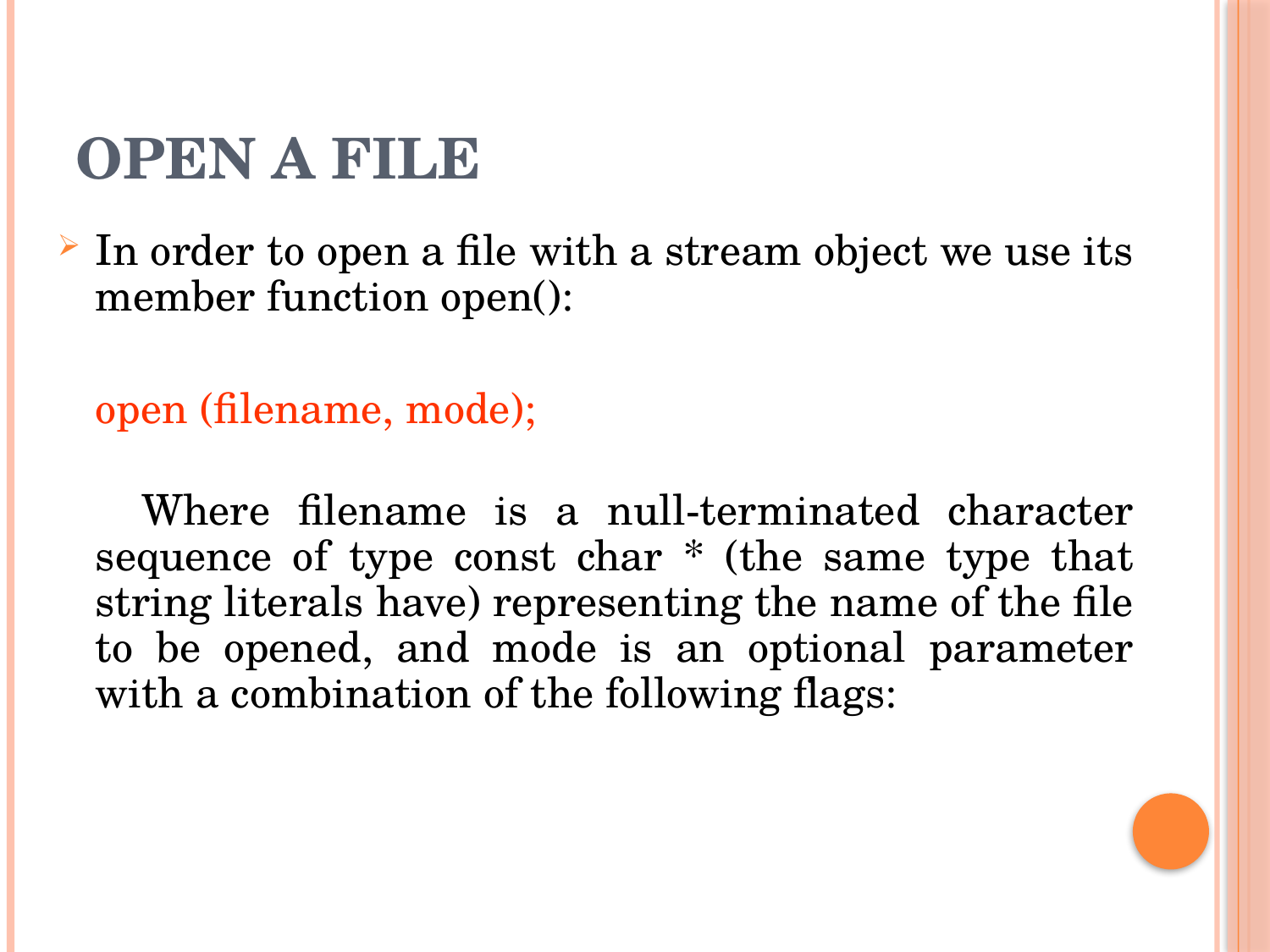

# Open a file
In order to open a file with a stream object we use its member function open():

	open (filename, mode);
   Where filename is a null-terminated character sequence of type const char * (the same type that string literals have) representing the name of the file to be opened, and mode is an optional parameter with a combination of the following flags: